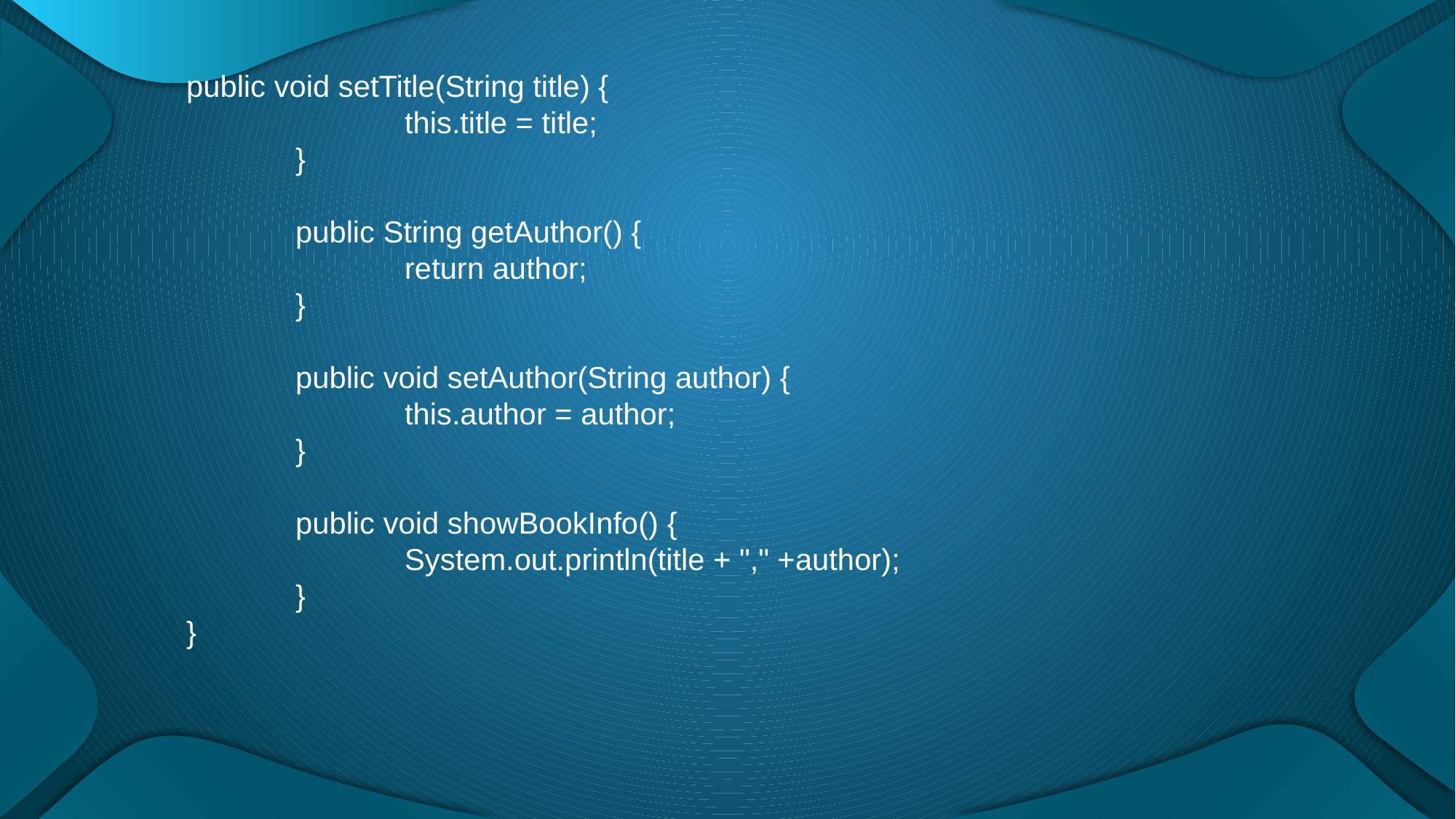

public void setTitle(String title) {
		this.title = title;
	}

	public String getAuthor() {
		return author;
	}

	public void setAuthor(String author) {
		this.author = author;
	}

	public void showBookInfo() {
		System.out.println(title + "," +author);
	}
}